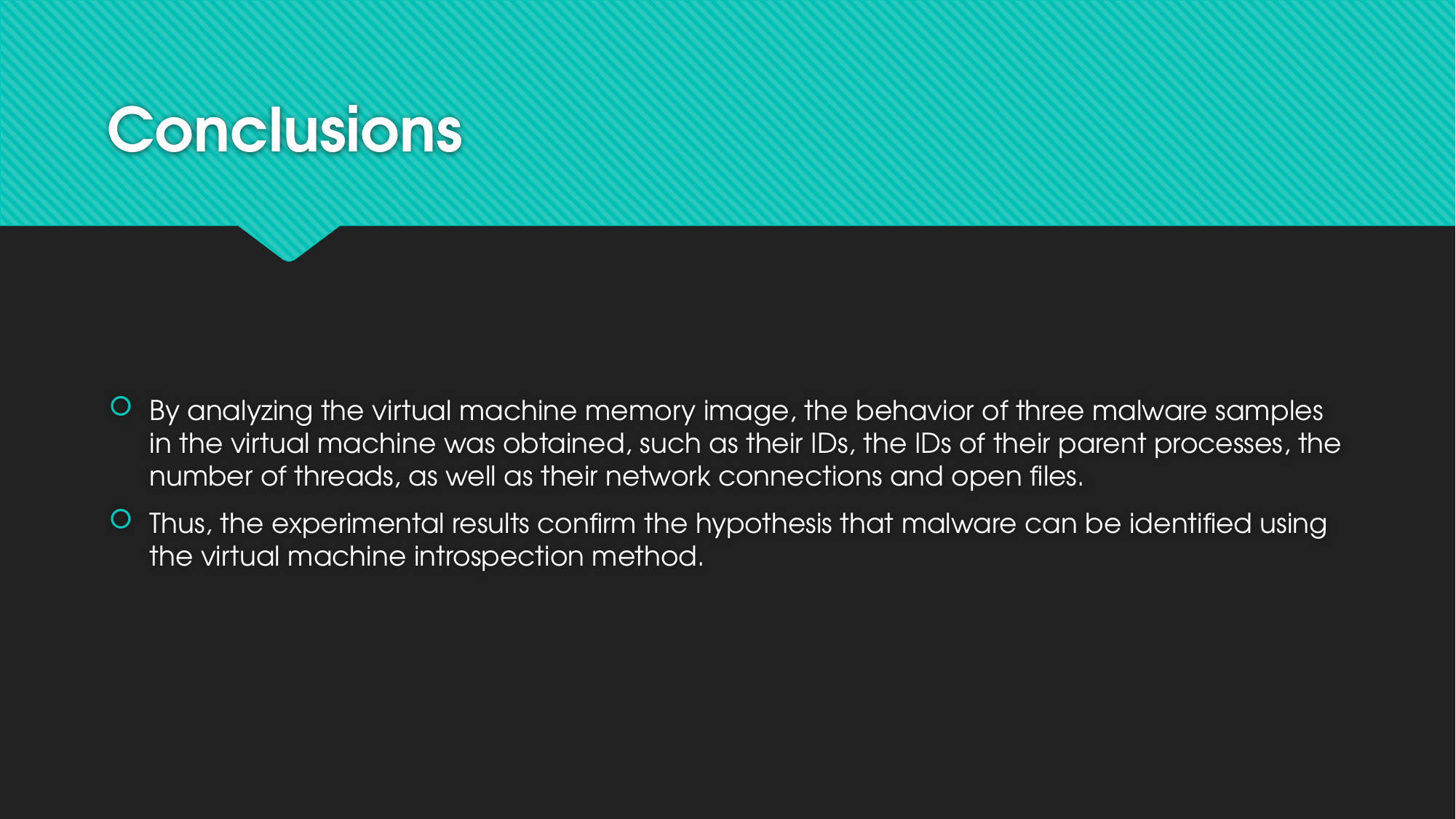

# Conclusions
By analyzing the virtual machine memory image, the behavior of three malware samples in the virtual machine was obtained, such as their IDs, the IDs of their parent processes, the number of threads, as well as their network connections and open files.
Thus, the experimental results confirm the hypothesis that malware can be identified using the virtual machine introspection method.